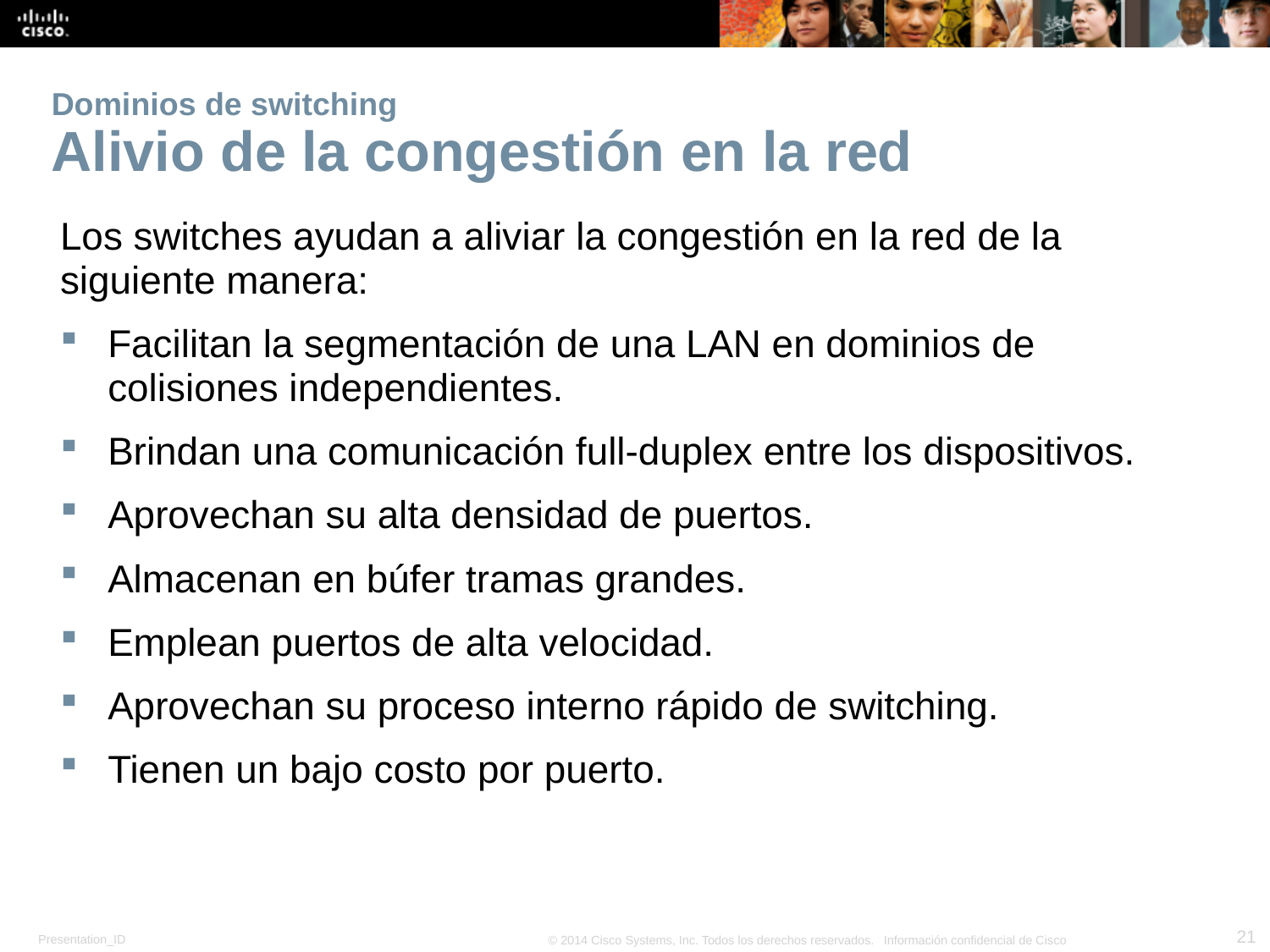

# Dominios de switching Alivio de la congestión en la red
Los switches ayudan a aliviar la congestión en la red de la siguiente manera:
Facilitan la segmentación de una LAN en dominios de colisiones independientes.
Brindan una comunicación full-duplex entre los dispositivos.
Aprovechan su alta densidad de puertos.
Almacenan en búfer tramas grandes.
Emplean puertos de alta velocidad.
Aprovechan su proceso interno rápido de switching.
Tienen un bajo costo por puerto.